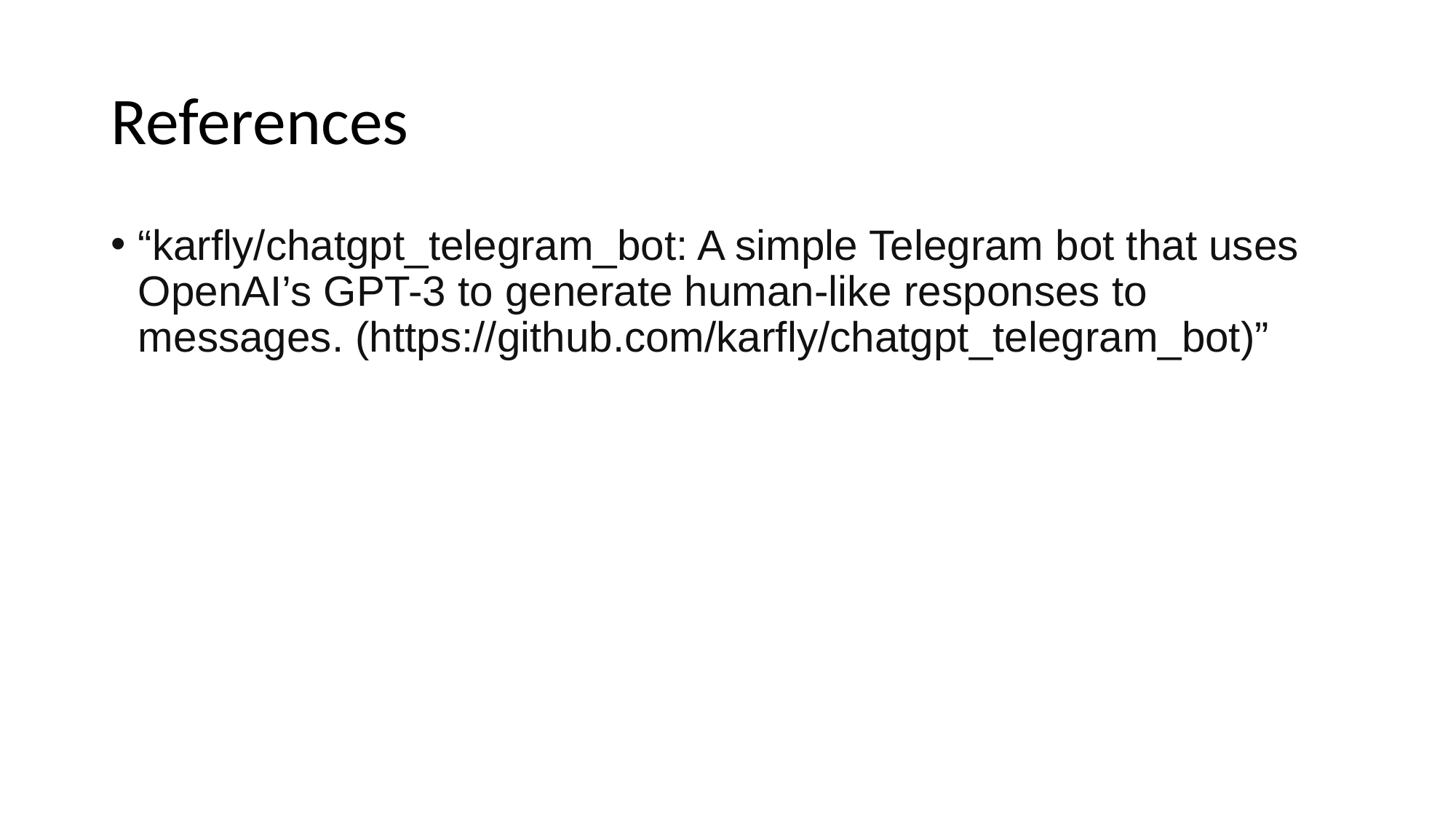

# References
“karfly/chatgpt_telegram_bot: A simple Telegram bot that uses OpenAI’s GPT-3 to generate human-like responses to messages. (https://github.com/karfly/chatgpt_telegram_bot)”